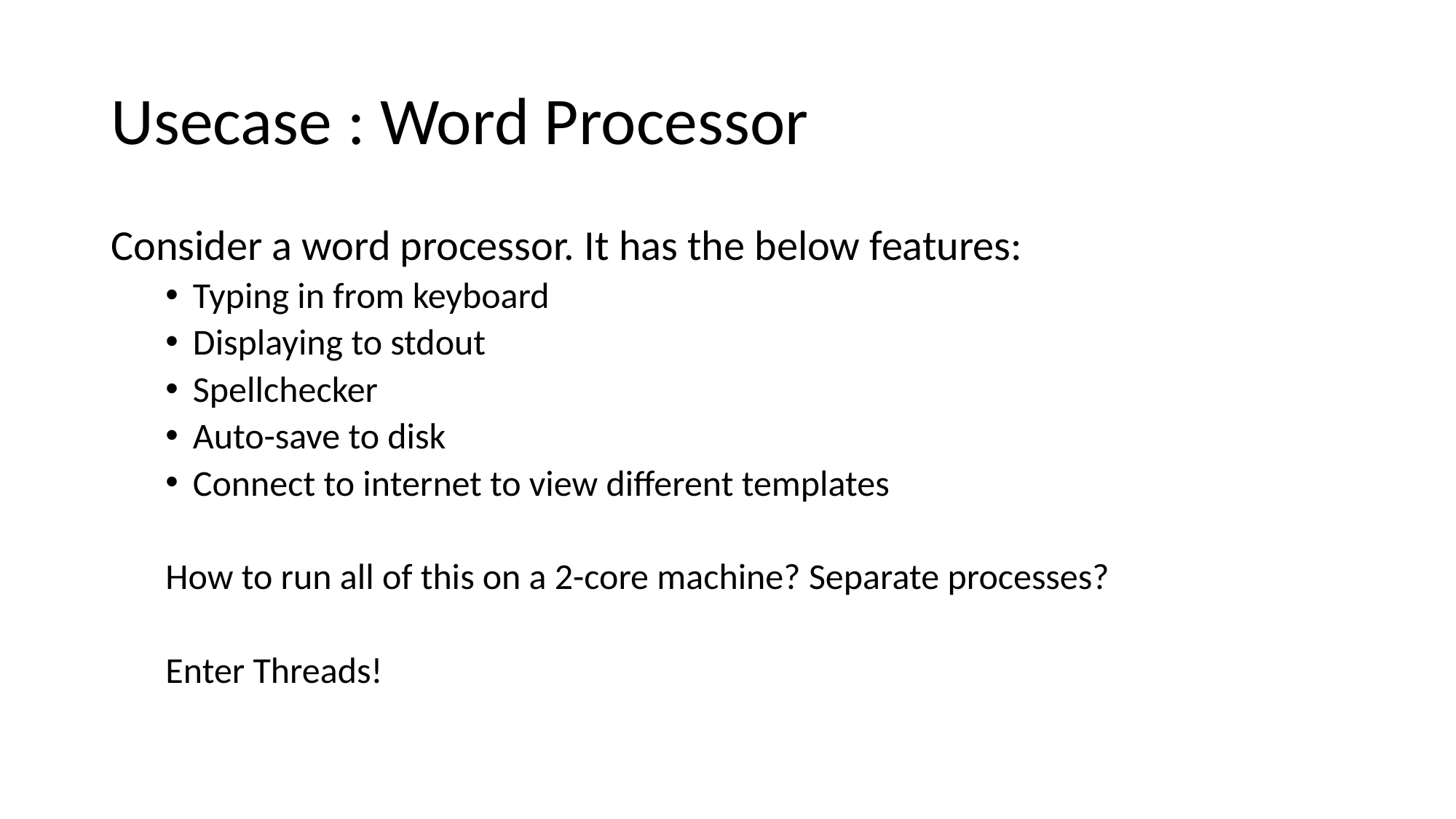

# Usecase : Word Processor
Consider a word processor. It has the below features:
Typing in from keyboard
Displaying to stdout
Spellchecker
Auto-save to disk
Connect to internet to view different templates

How to run all of this on a 2-core machine? Separate processes?

Enter Threads!